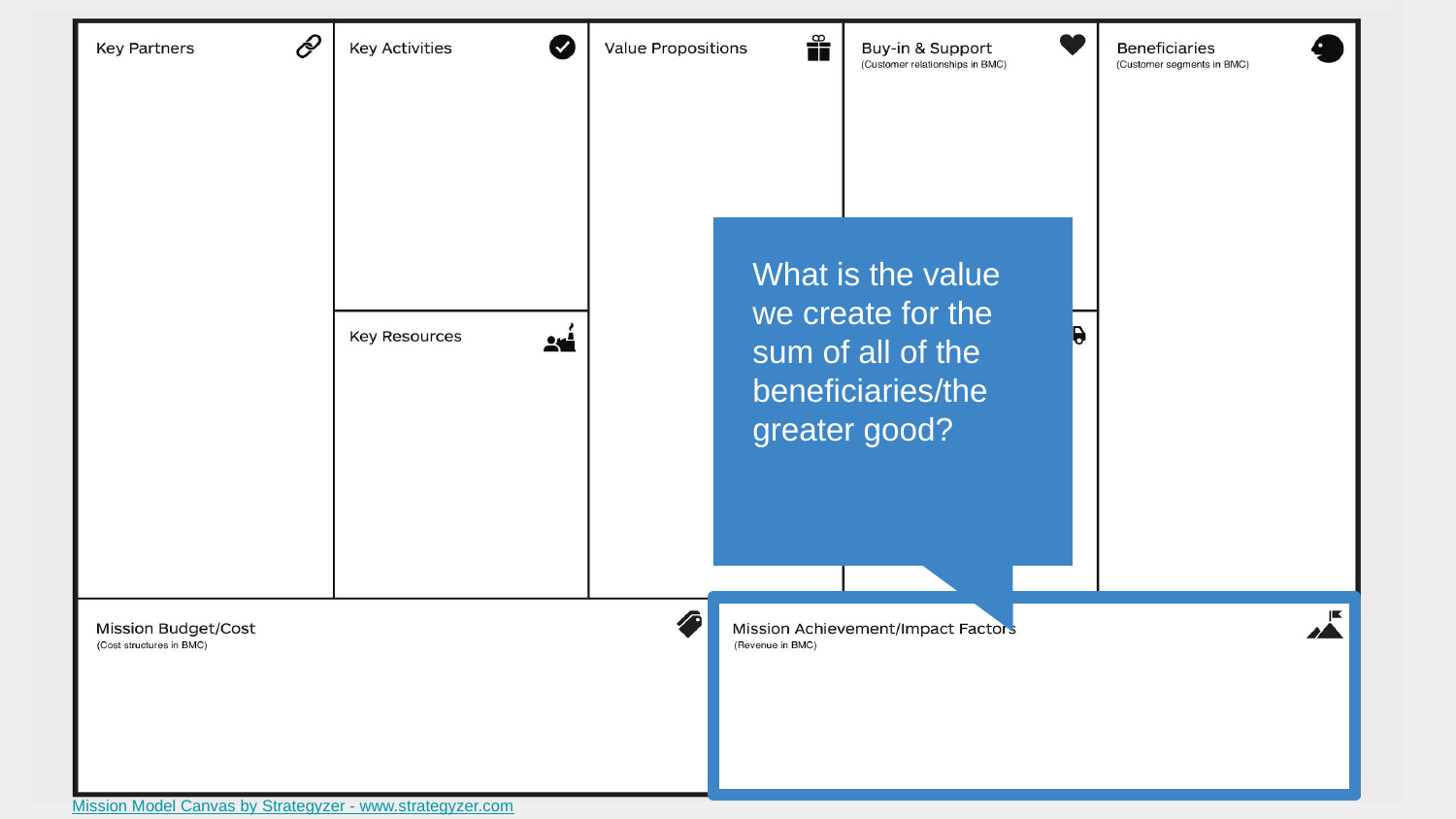

What is the value we create for the sum of all of the beneficiaries/the greater good?